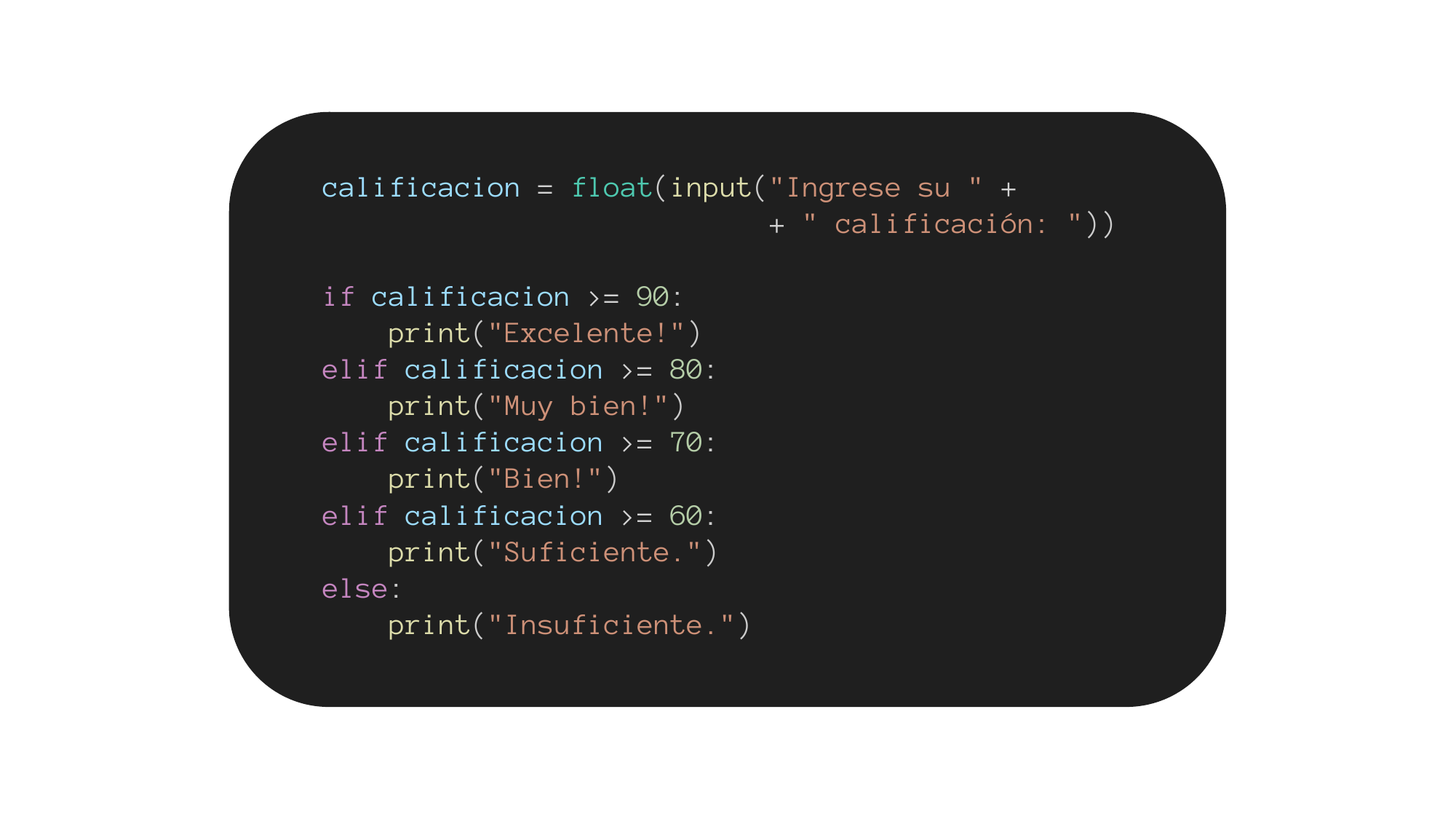

calificacion = float(input("Ingrese su " +
                           + " calificación: "))
if calificacion >= 90:
    print("Excelente!")
elif calificacion >= 80:
    print("Muy bien!")
elif calificacion >= 70:
    print("Bien!")
elif calificacion >= 60:
    print("Suficiente.")
else:
    print("Insuficiente.")